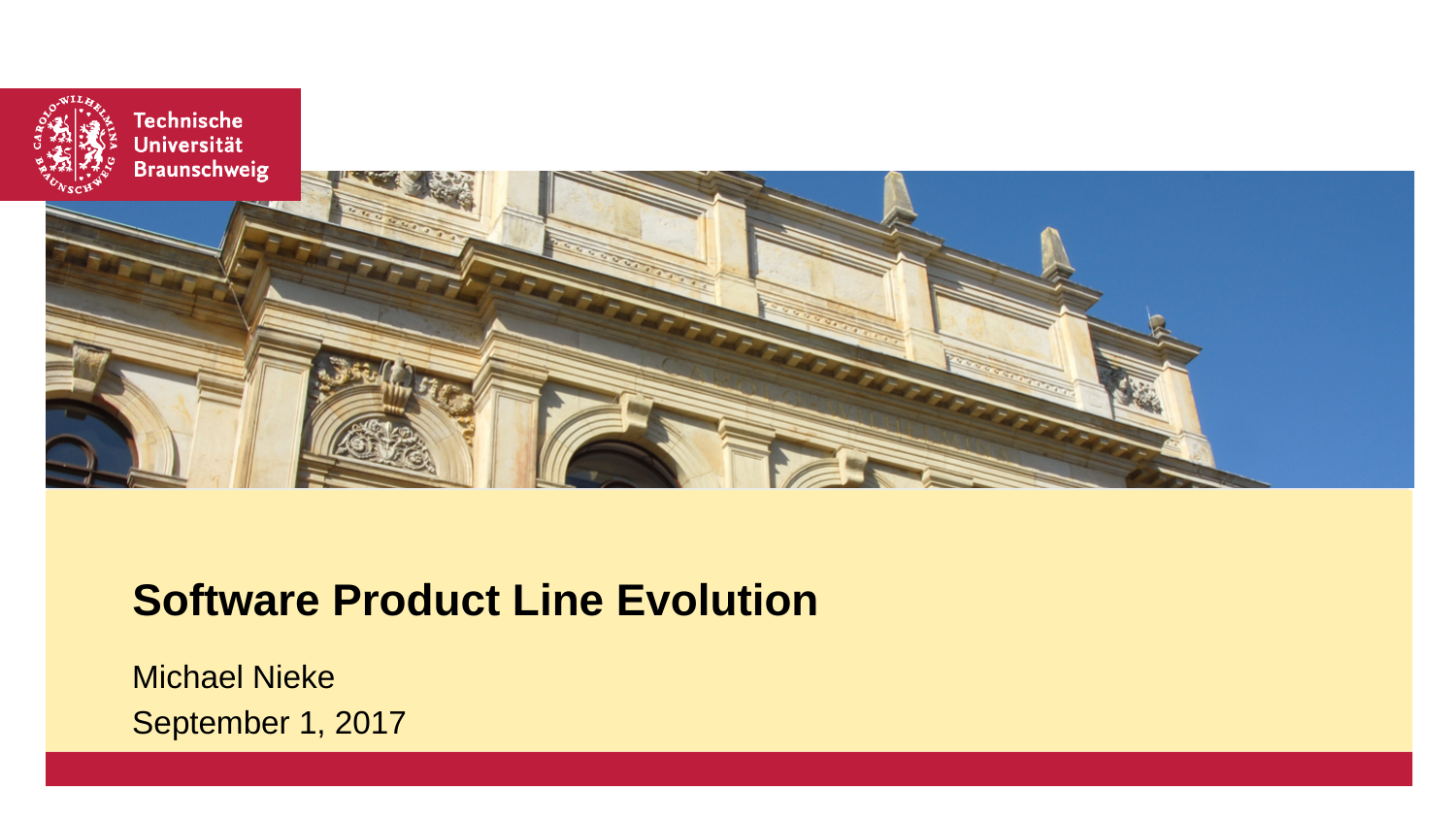

# Software Product Line Evolution
Michael Nieke
September 1, 2017